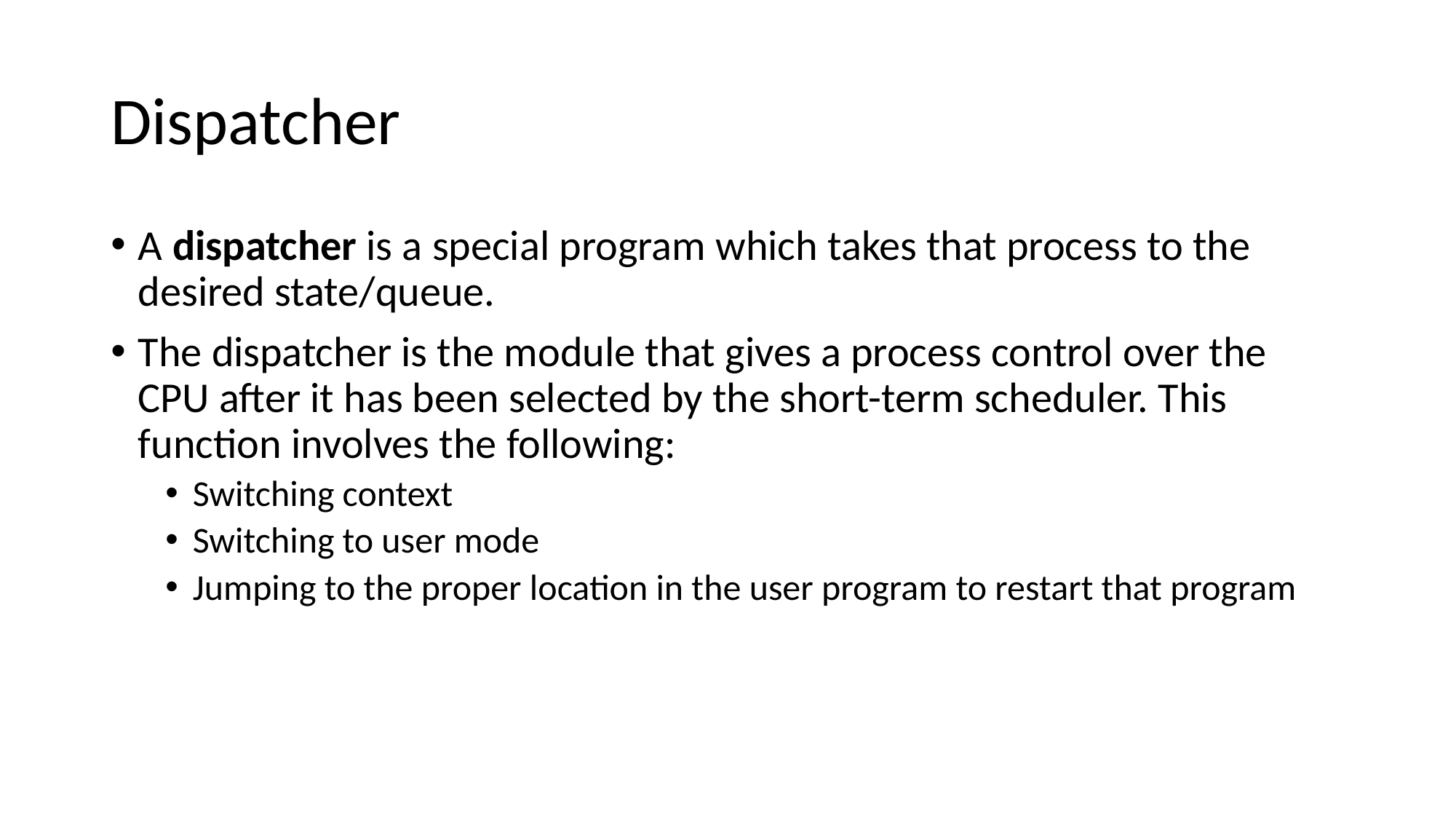

# Dispatcher
A dispatcher is a special program which takes that process to the desired state/queue.
The dispatcher is the module that gives a process control over the CPU after it has been selected by the short-term scheduler. This function involves the following:
Switching context
Switching to user mode
Jumping to the proper location in the user program to restart that program